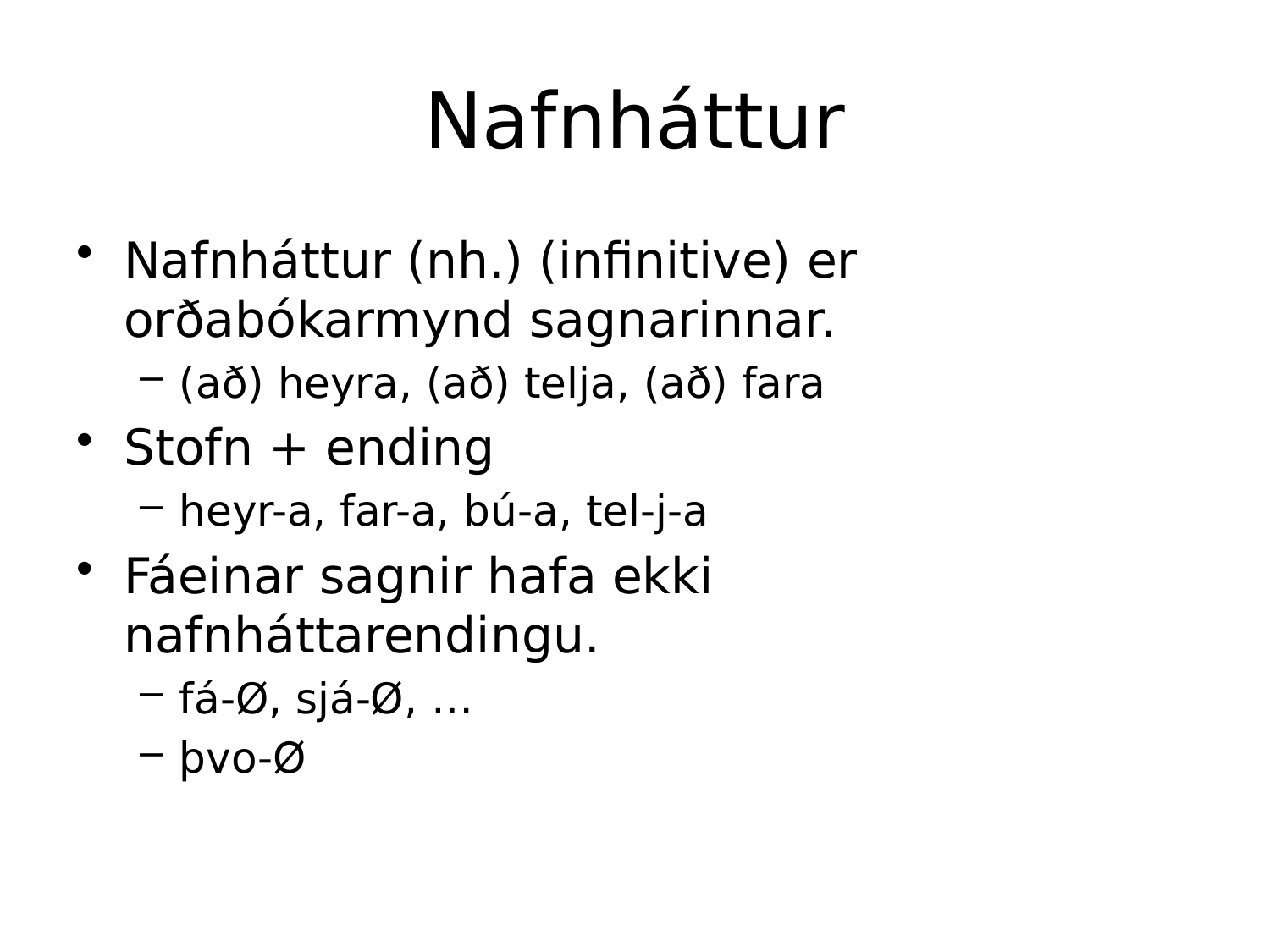

# Nafnháttur
Nafnháttur (nh.) (infinitive) er orðabókarmynd sagnarinnar.
(að) heyra, (að) telja, (að) fara
Stofn + ending
heyr-a, far-a, bú-a, tel-j-a
Fáeinar sagnir hafa ekki nafnháttarendingu.
fá-Ø, sjá-Ø, …
þvo-Ø